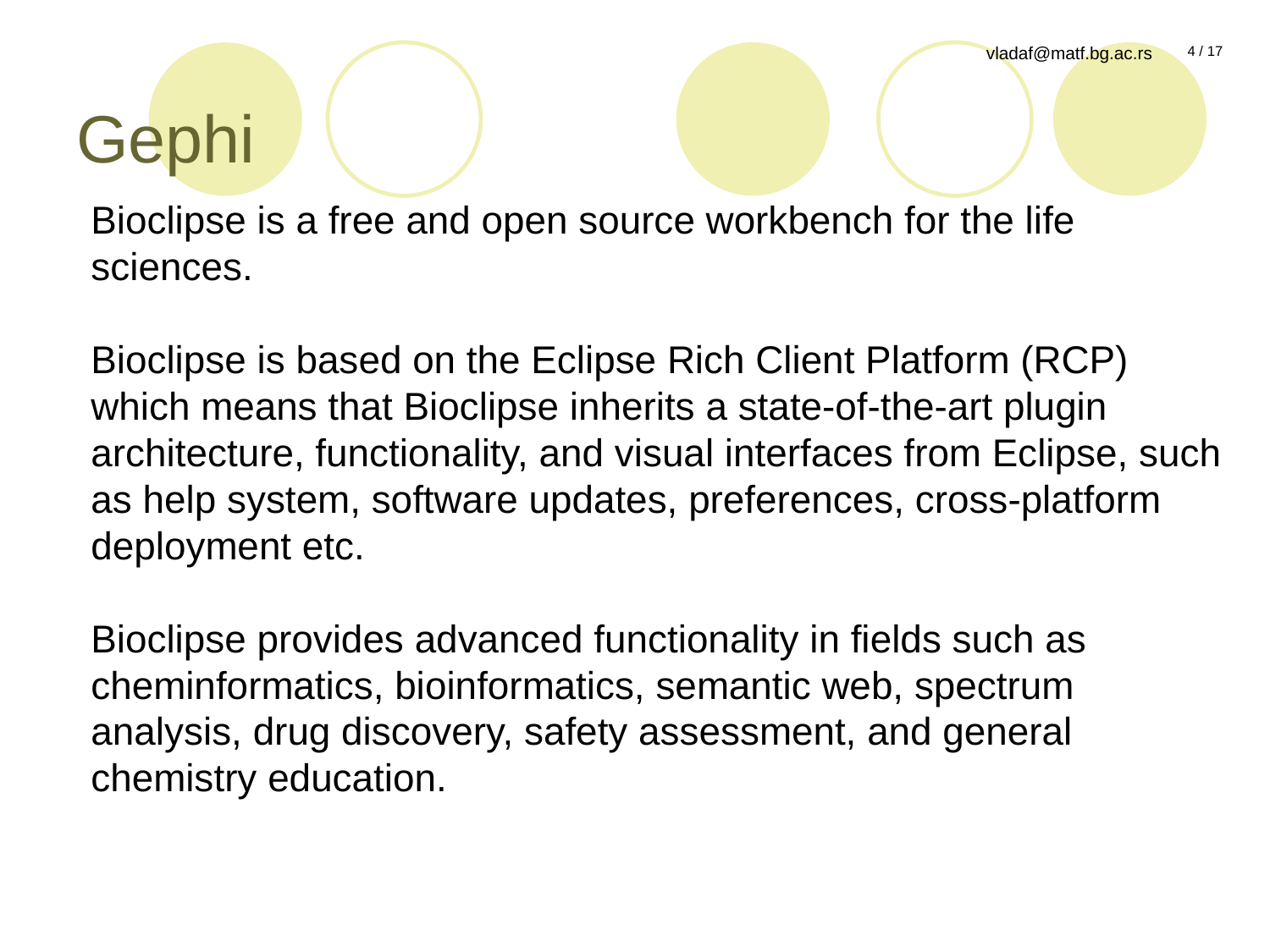

# Gephi
Bioclipse is a free and open source workbench for the life sciences.

Bioclipse is based on the Eclipse Rich Client Platform (RCP) which means that Bioclipse inherits a state-of-the-art plugin architecture, functionality, and visual interfaces from Eclipse, such as help system, software updates, preferences, cross-platform deployment etc.

Bioclipse provides advanced functionality in fields such as cheminformatics, bioinformatics, semantic web, spectrum analysis, drug discovery, safety assessment, and general chemistry education.